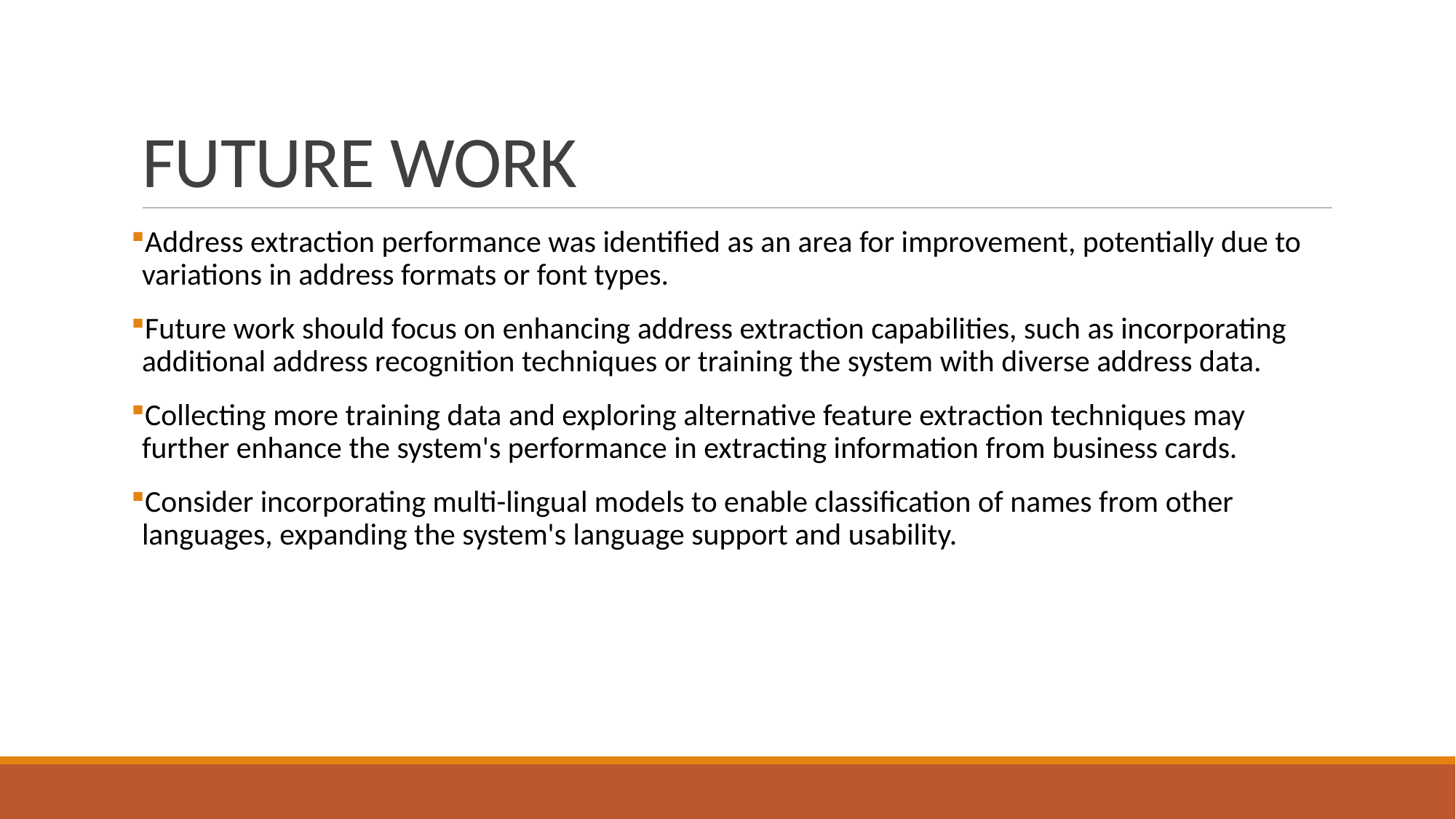

# FUTURE WORK
Address extraction performance was identified as an area for improvement, potentially due to variations in address formats or font types.
Future work should focus on enhancing address extraction capabilities, such as incorporating additional address recognition techniques or training the system with diverse address data.
Collecting more training data and exploring alternative feature extraction techniques may further enhance the system's performance in extracting information from business cards.
Consider incorporating multi-lingual models to enable classification of names from other languages, expanding the system's language support and usability.